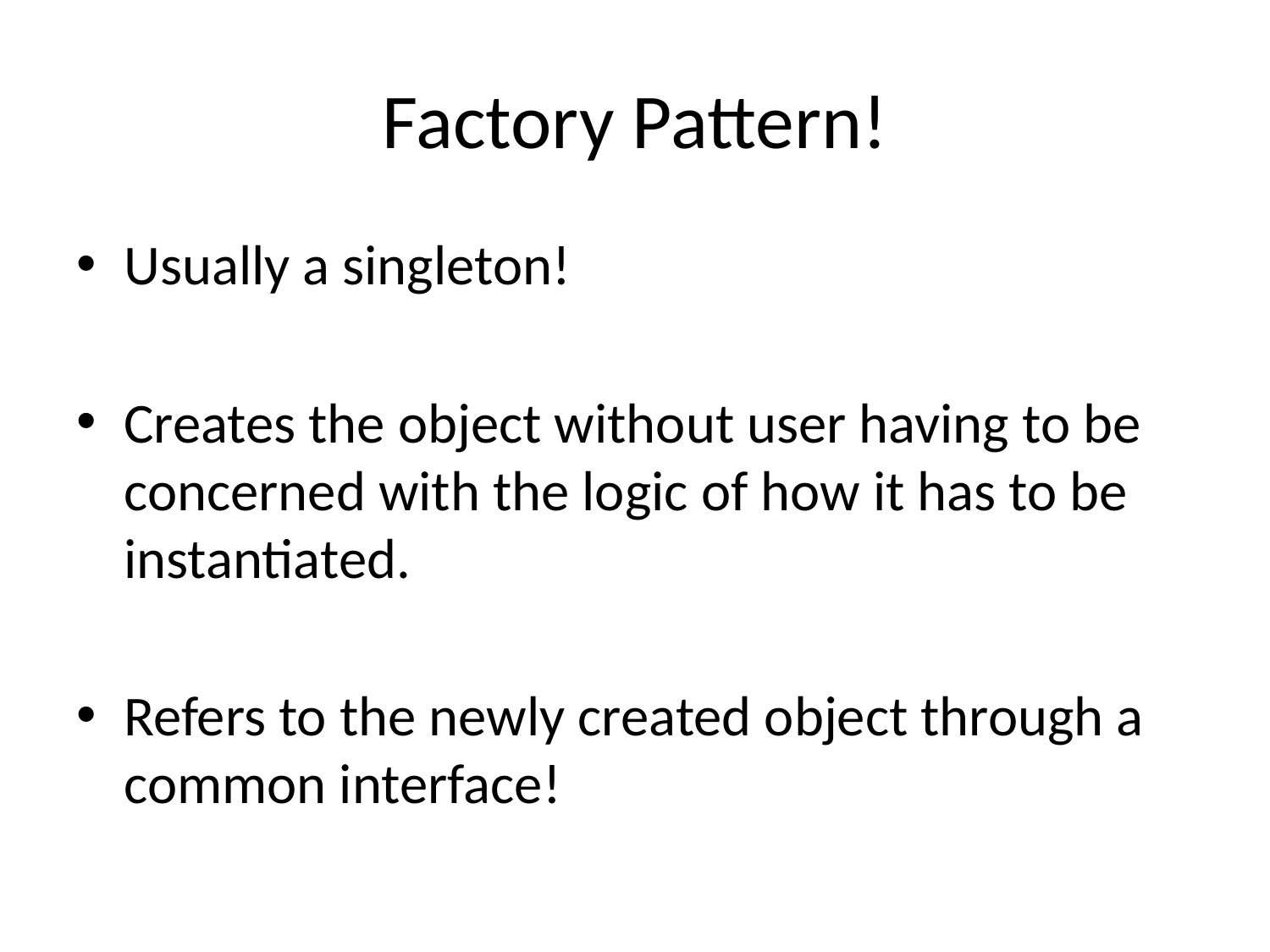

# Factory Pattern!
Usually a singleton!

Creates the object without user having to be concerned with the logic of how it has to be instantiated.

Refers to the newly created object through a common interface!